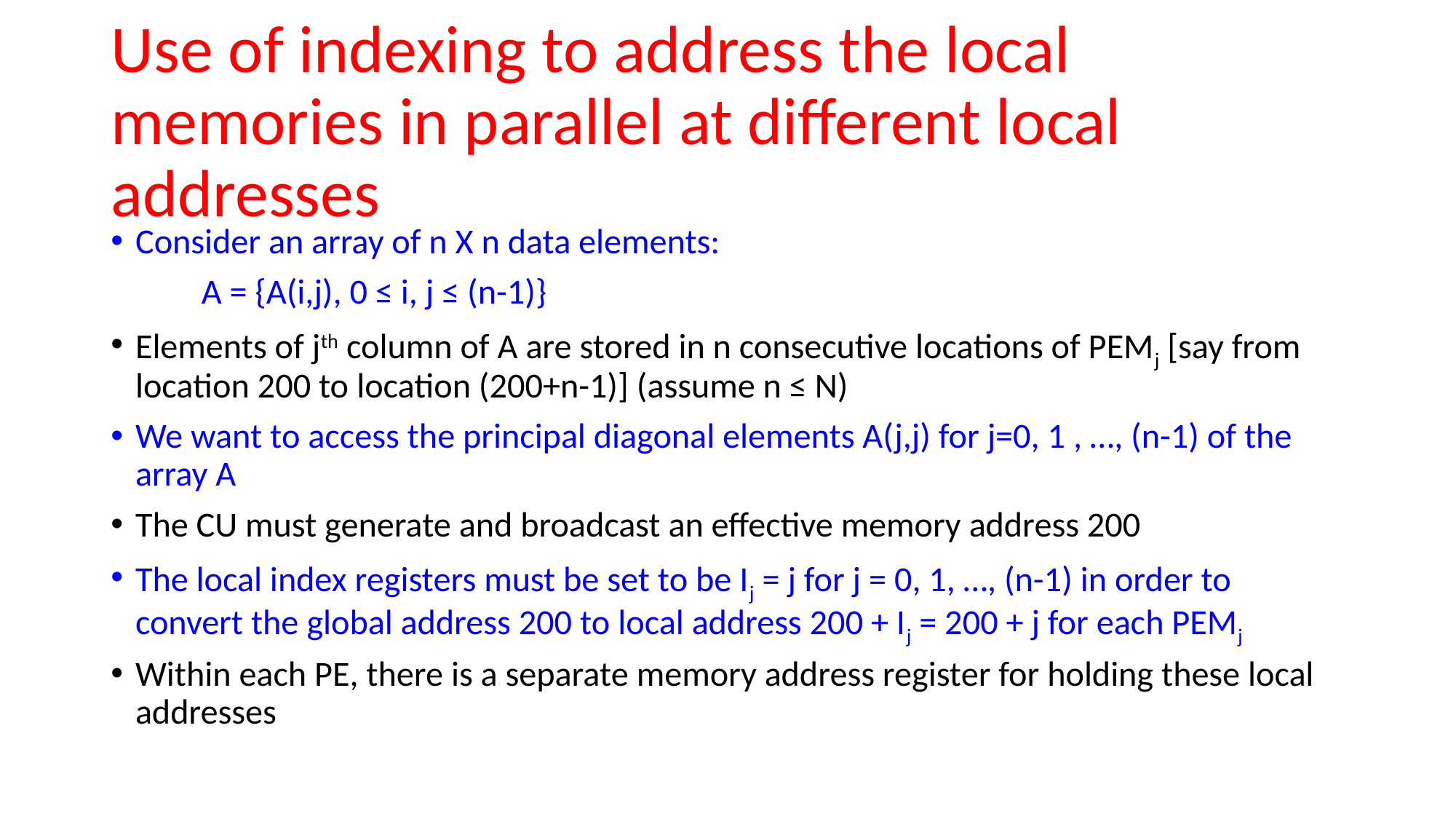

# Use of indexing to address the local memories in parallel at different local addresses
Consider an array of n X n data elements:
			A = {A(i,j), 0 ≤ i, j ≤ (n-1)}
Elements of jth column of A are stored in n consecutive locations of PEMj [say from location 200 to location (200+n-1)] (assume n ≤ N)
We want to access the principal diagonal elements A(j,j) for j=0, 1 , …, (n-1) of the array A
The CU must generate and broadcast an effective memory address 200
The local index registers must be set to be Ij = j for j = 0, 1, …, (n-1) in order to convert the global address 200 to local address 200 + Ij = 200 + j for each PEMj
Within each PE, there is a separate memory address register for holding these local addresses